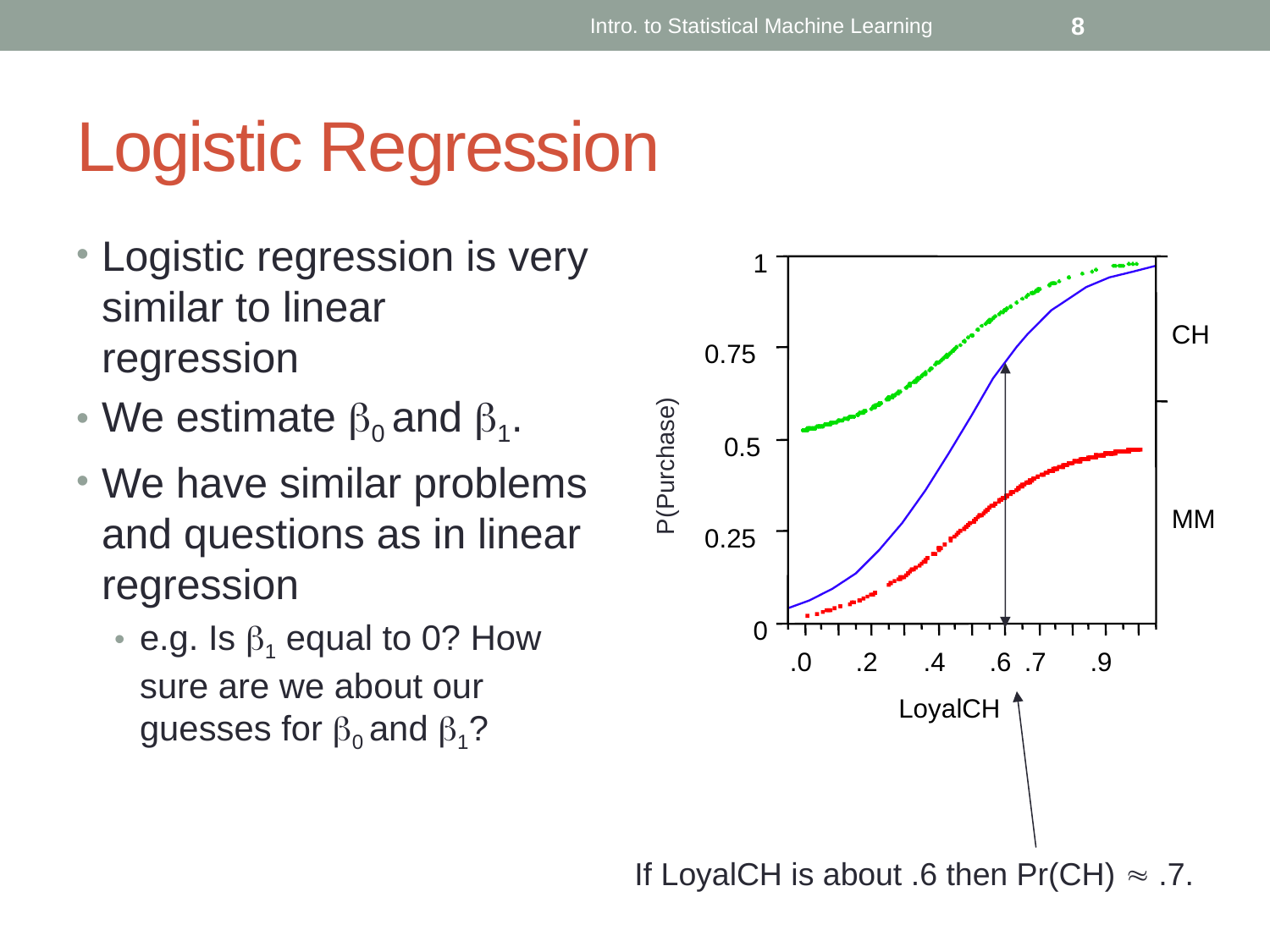

Intro. to Statistical Machine Learning
8
# Logistic Regression
Logistic regression is very similar to linear regression
We estimate β0 and β1.
We have similar problems and questions as in linear regression
e.g. Is β1 equal to 0? How sure are we about our guesses for β0 and β1?

1

0.75

0.5

0.25

0

CH

MM

.0
.2
.4
.6
.7
.9
P(Purchase)

LoyalCH
If LoyalCH is about .6 then Pr(CH) ≈ .7.